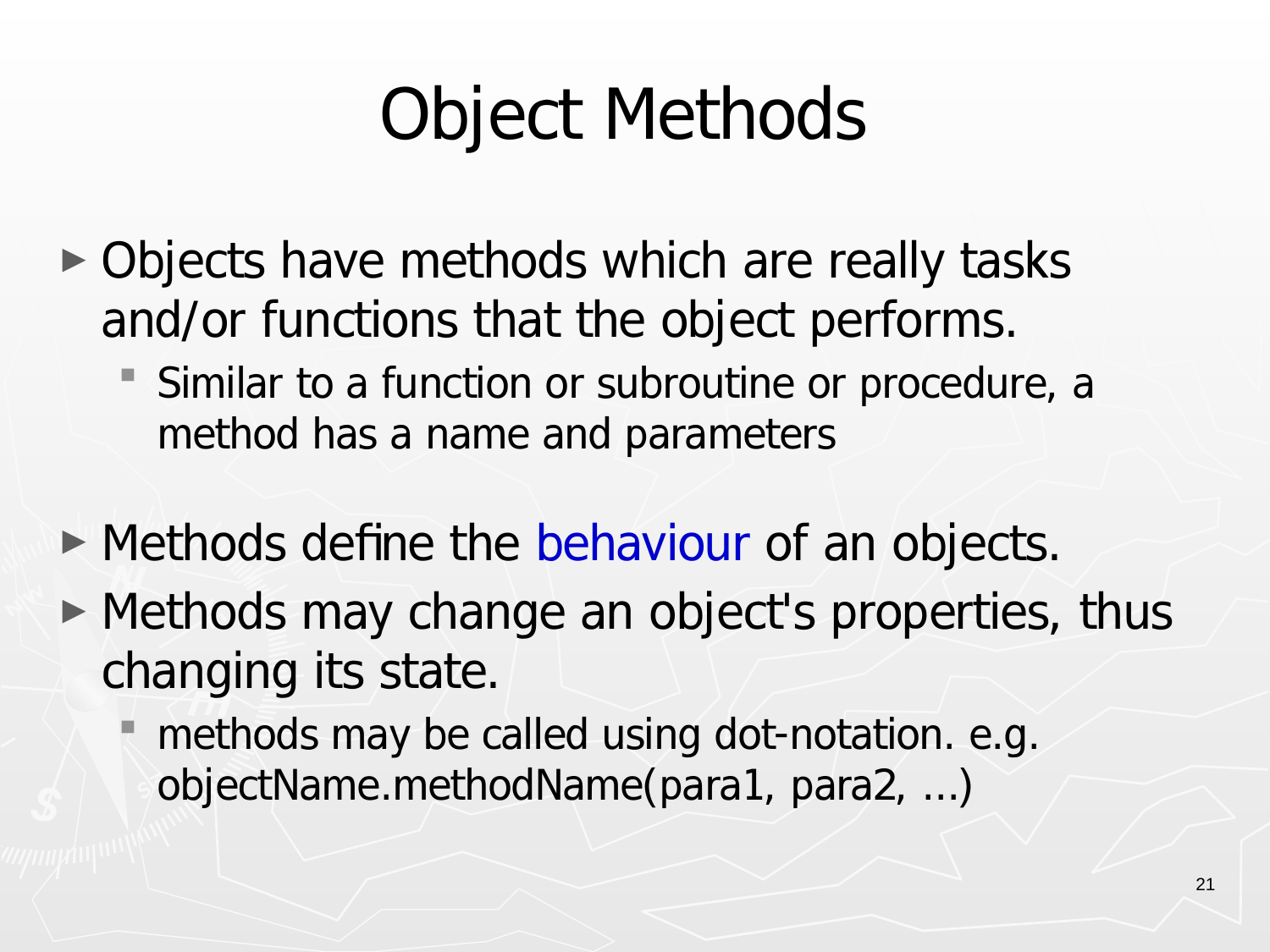

# Object Methods
Objects have methods which are really tasks and/or functions that the object performs.
Similar to a function or subroutine or procedure, a method has a name and parameters

Methods define the behaviour of an objects.
Methods may change an object's properties, thus changing its state.
methods may be called using dot-notation. e.g. objectName.methodName(para1, para2, ...)

21